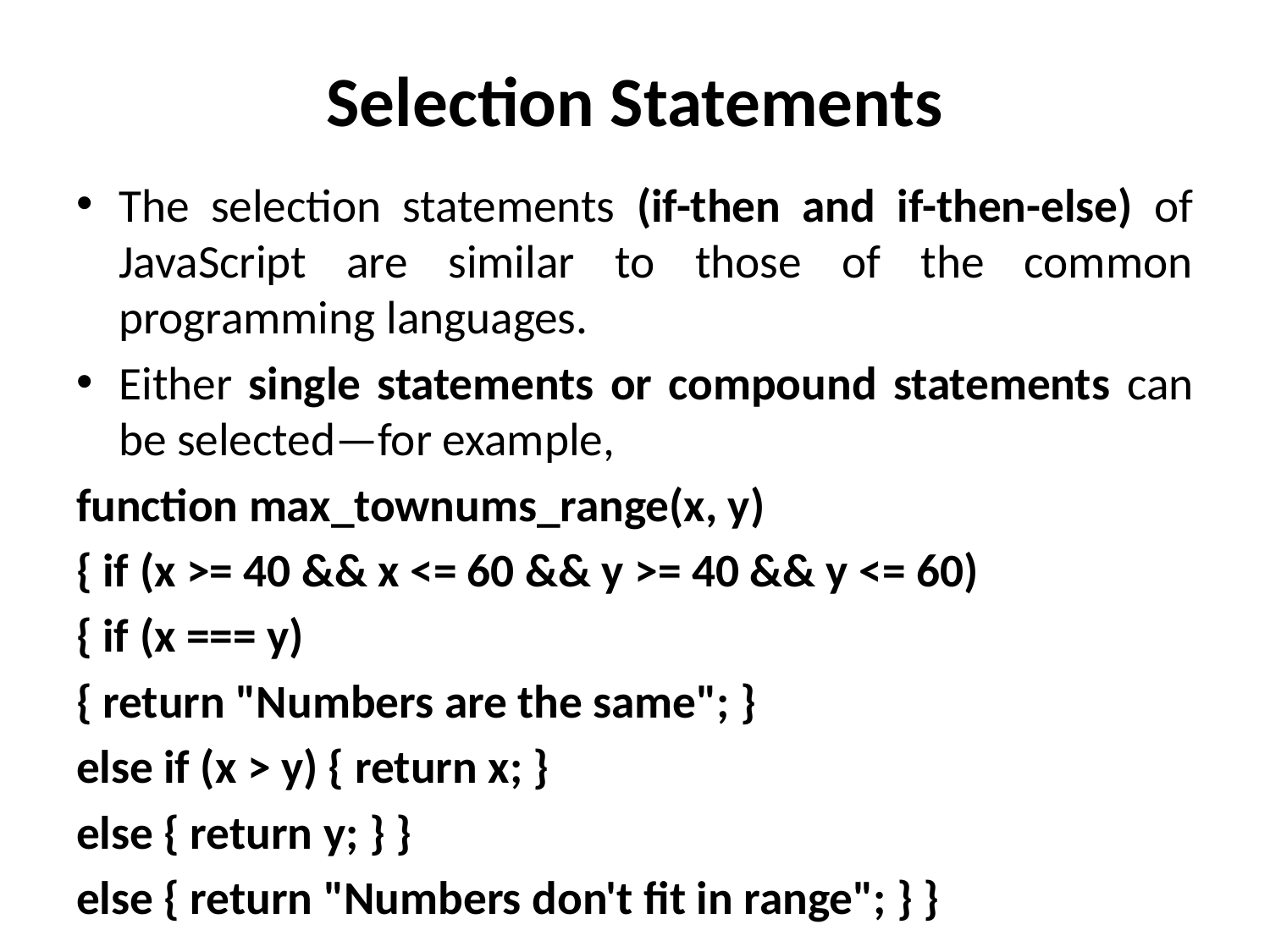

# Selection Statements
The selection statements (if-then and if-then-else) of JavaScript are similar to those of the common programming languages.
Either single statements or compound statements can be selected—for example,
function max_townums_range(x, y)
{ if (x >= 40 && x <= 60 && y >= 40 && y <= 60)
{ if (x === y)
{ return "Numbers are the same"; }
else if (x > y) { return x; }
else { return y; } }
else { return "Numbers don't fit in range"; } }